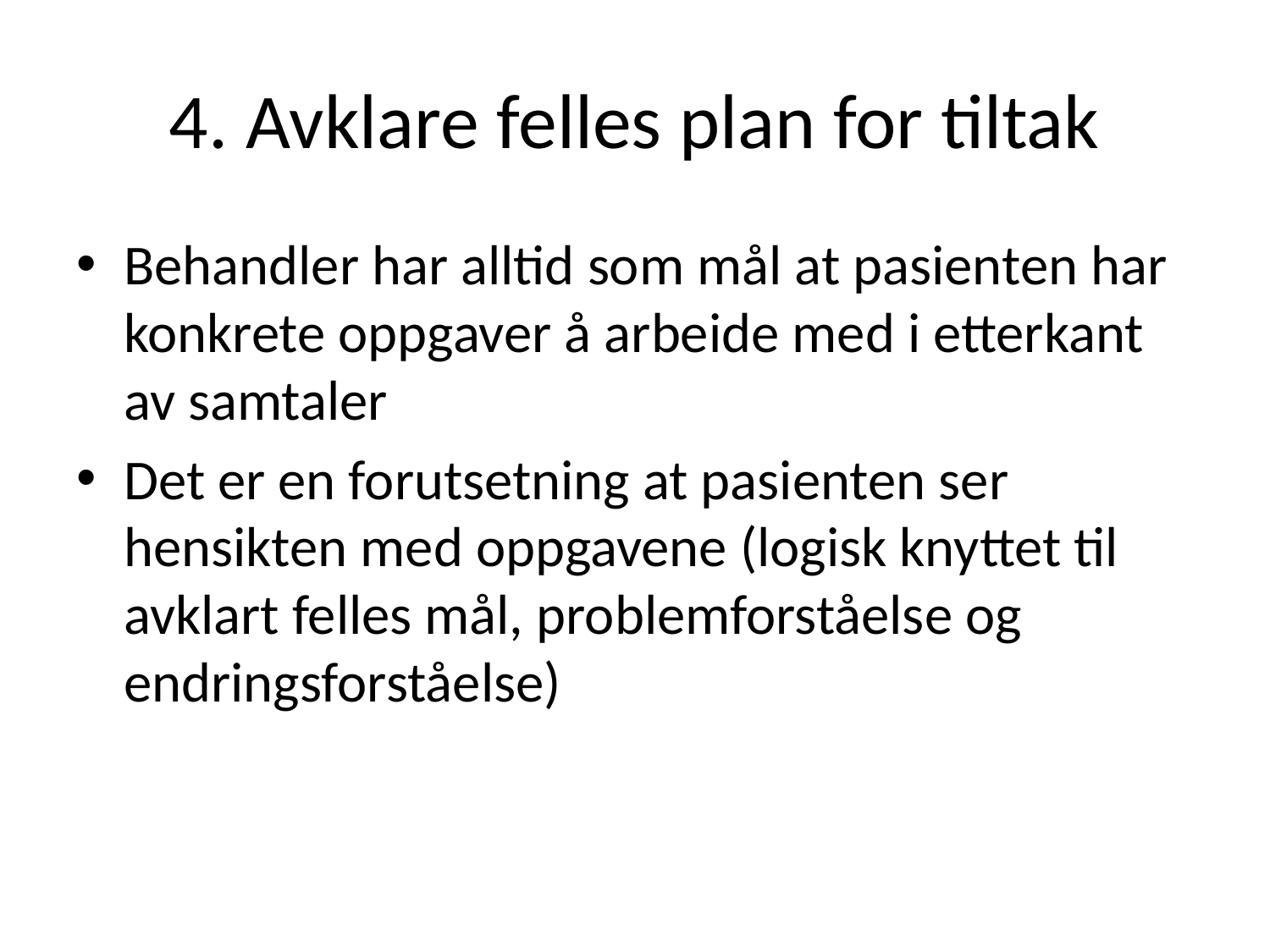

# 4. Avklare felles plan for tiltak
Behandler har alltid som mål at pasienten har konkrete oppgaver å arbeide med i etterkant av samtaler
Det er en forutsetning at pasienten ser hensikten med oppgavene (logisk knyttet til avklart felles mål, problemforståelse og endringsforståelse)